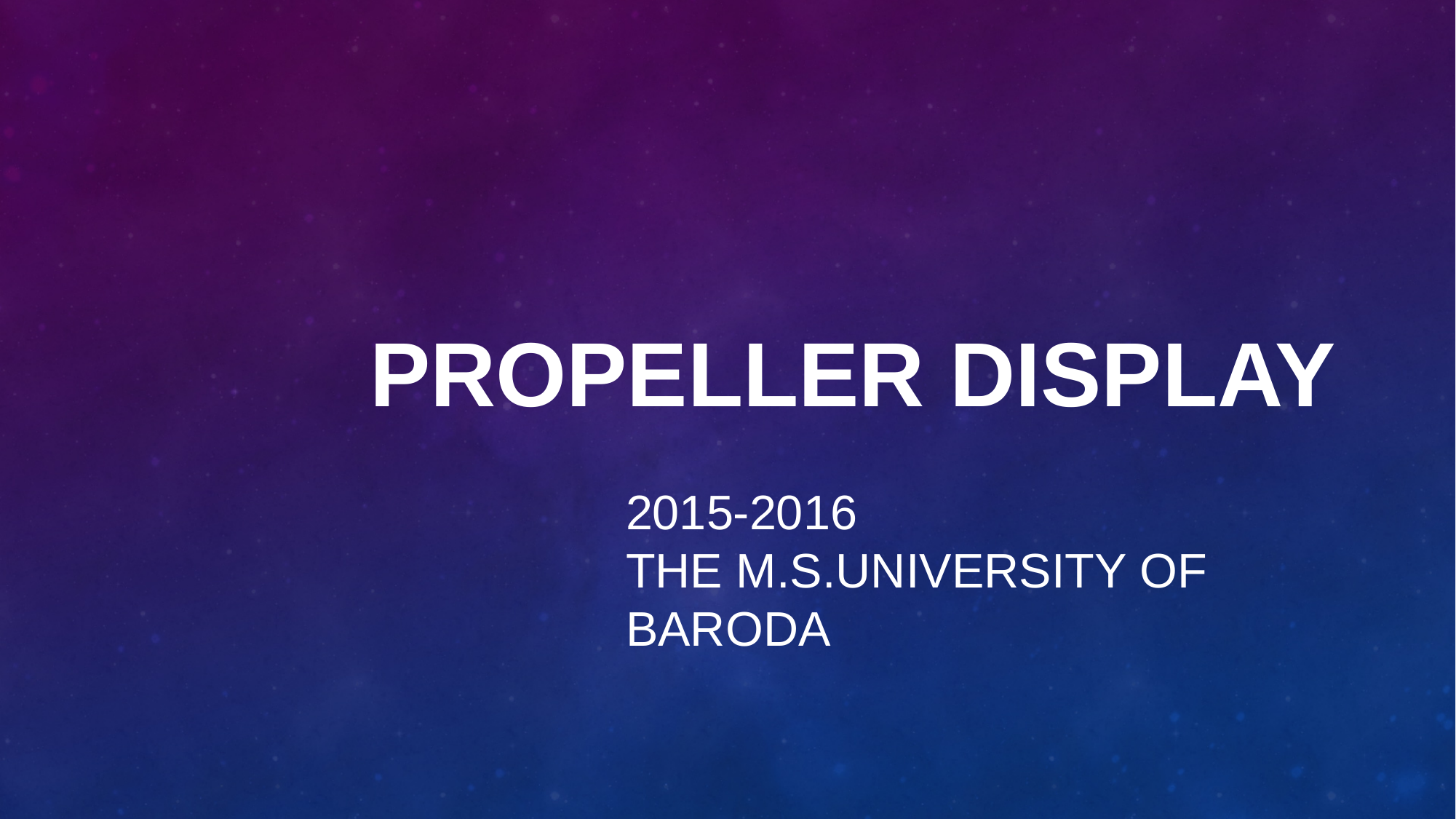

PROPELLER DISPLAY
2015-2016
THE M.S.UNIVERSITY OF BARODA